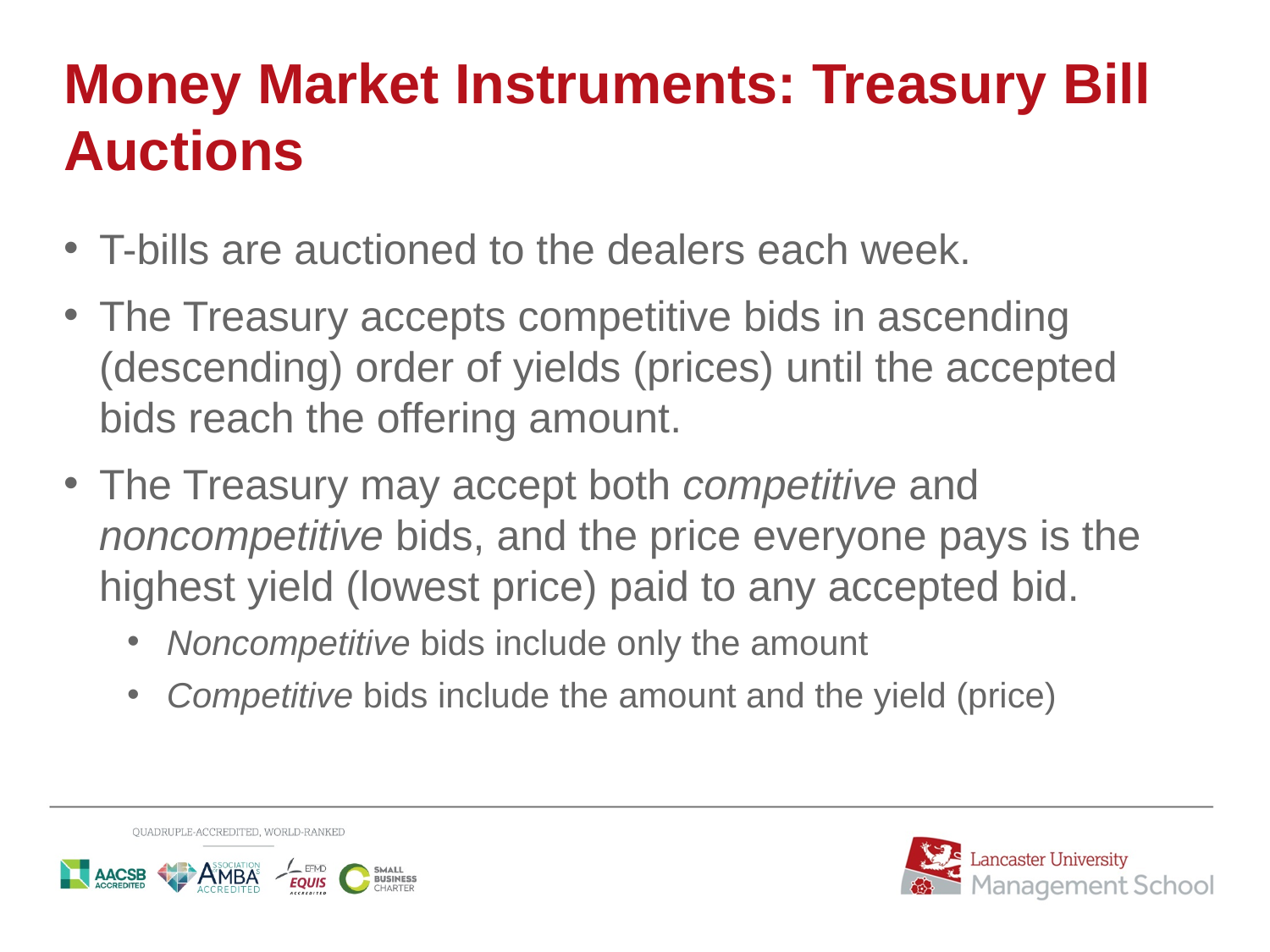

# Money Market Instruments: Treasury Bill Auctions
T-bills are auctioned to the dealers each week.
The Treasury accepts competitive bids in ascending (descending) order of yields (prices) until the accepted bids reach the offering amount.
The Treasury may accept both competitive and noncompetitive bids, and the price everyone pays is the highest yield (lowest price) paid to any accepted bid.
Noncompetitive bids include only the amount
Competitive bids include the amount and the yield (price)